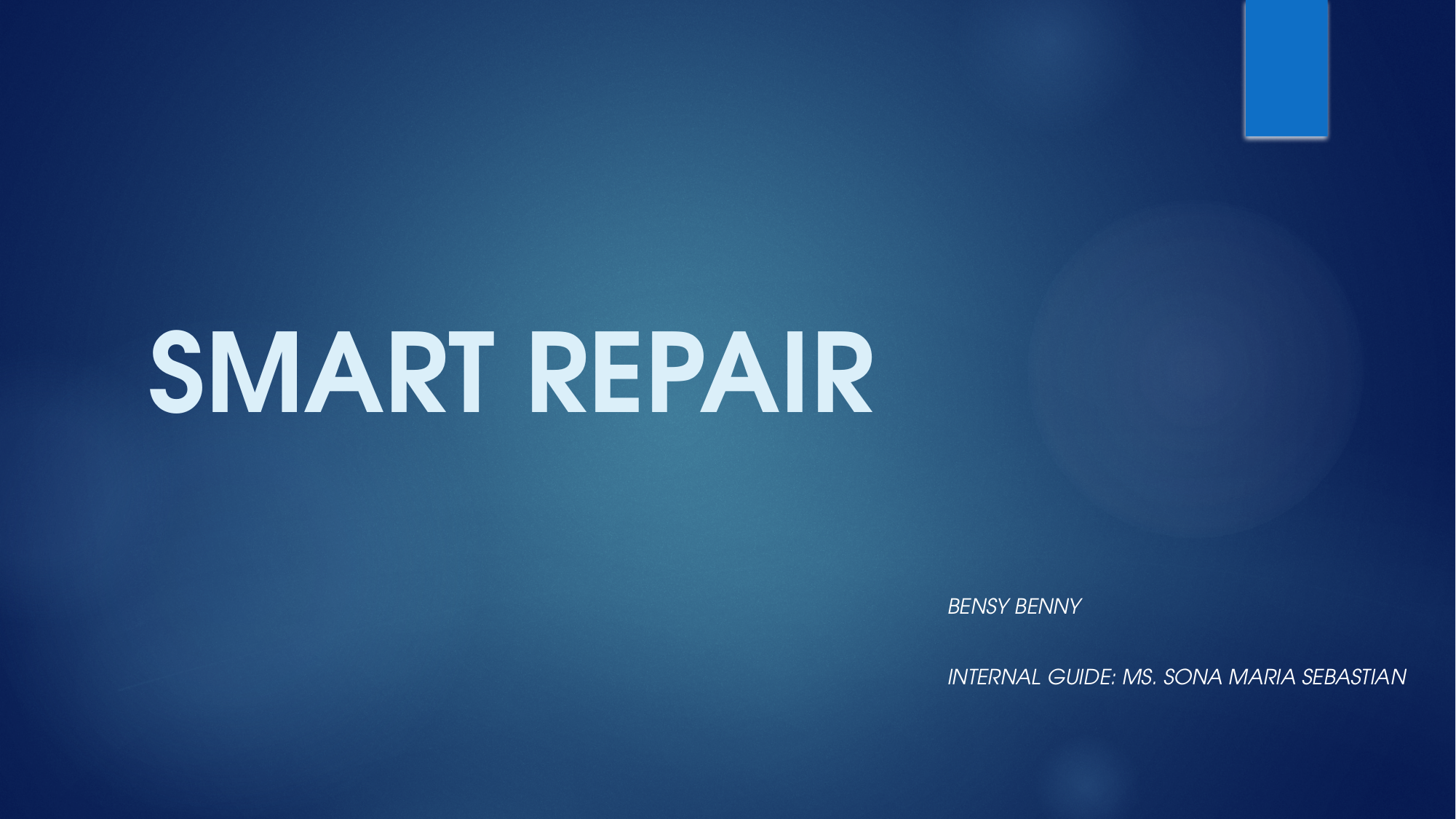

# SMART REPAIR

Bensy Benny

Internal GUIDE: Ms. Sona maria sebastian